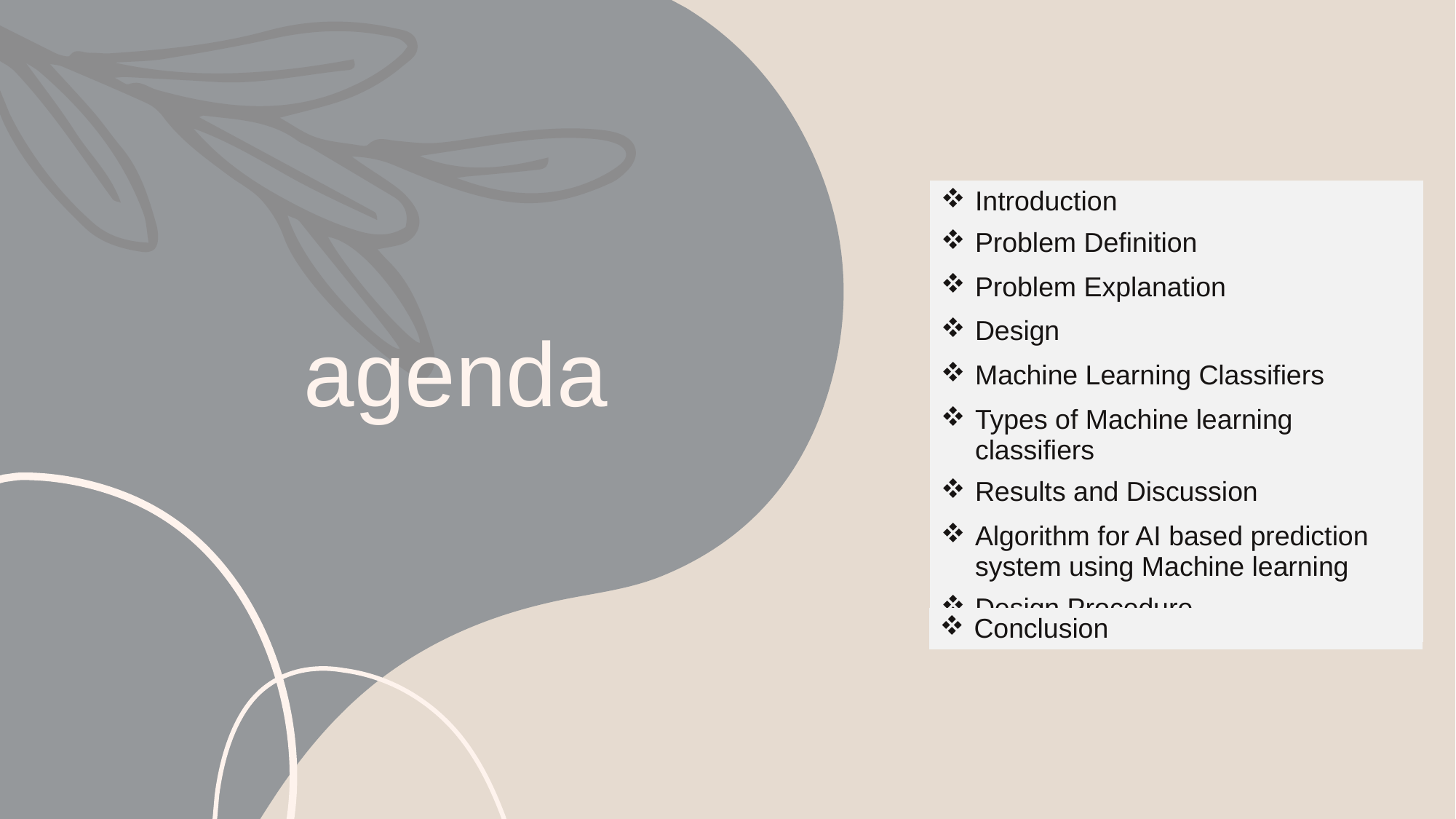

# agenda
| Introduction |
| --- |
| Problem Definition |
| Problem Explanation |
| Design |
| Machine Learning Classifiers |
| Types of Machine learning classifiers |
| Results and Discussion |
| Algorithm for AI based prediction system using Machine learning |
| Design Procedure |
| Conclusion |
| --- |